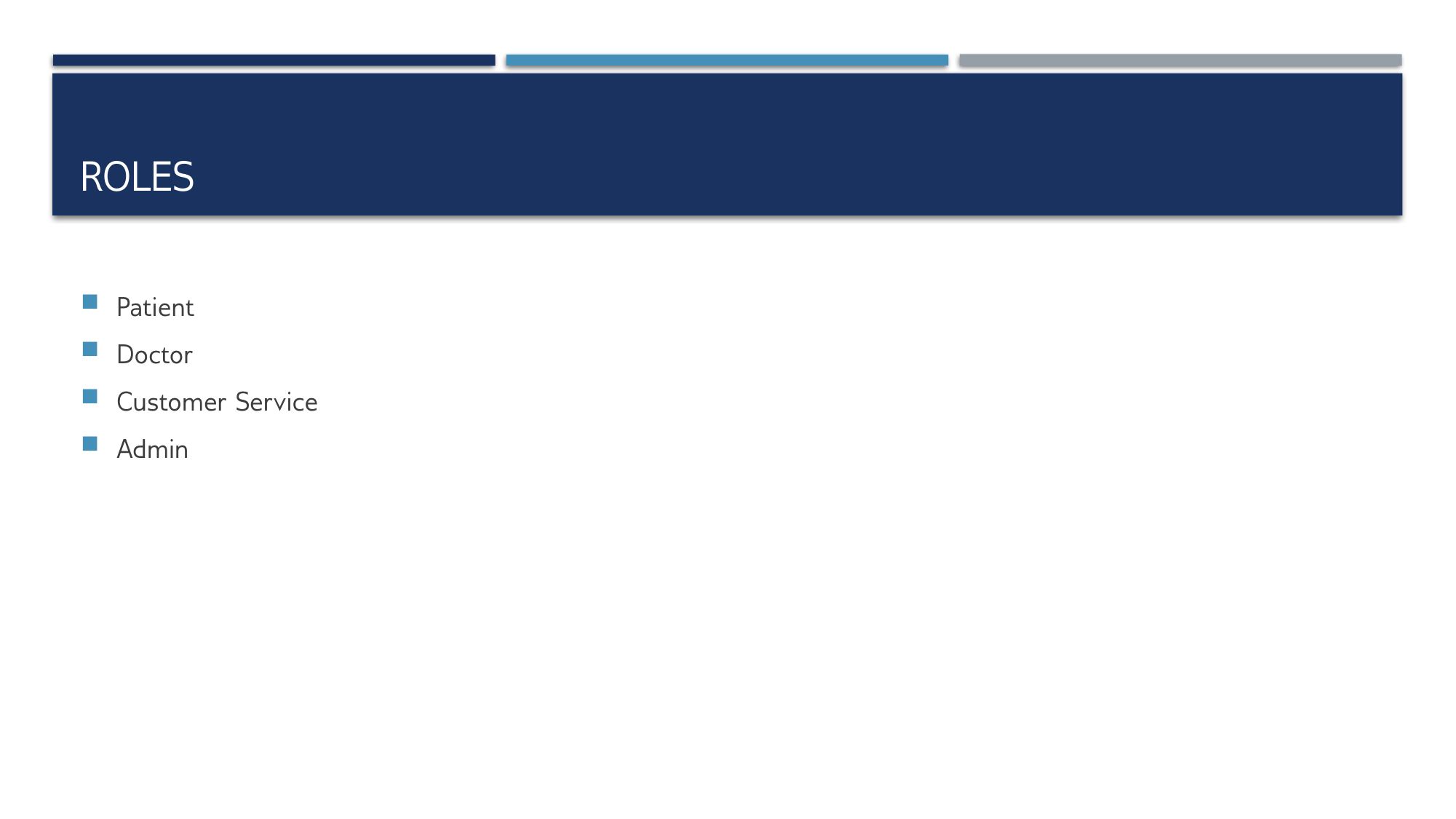

# Roles
Patient
Doctor
Customer Service
Admin